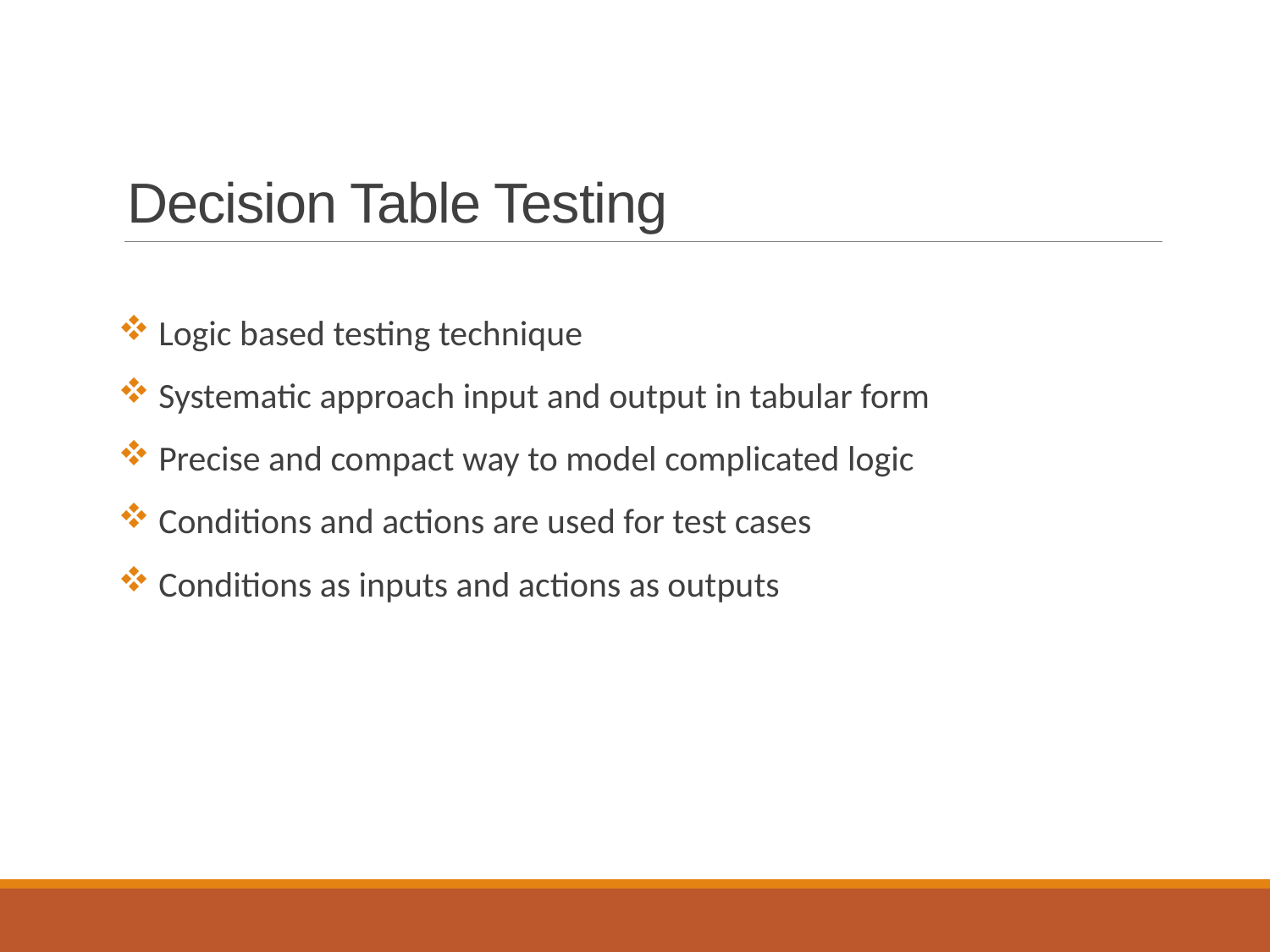

# Decision Table Testing
 Logic based testing technique
 Systematic approach input and output in tabular form
 Precise and compact way to model complicated logic
 Conditions and actions are used for test cases
 Conditions as inputs and actions as outputs